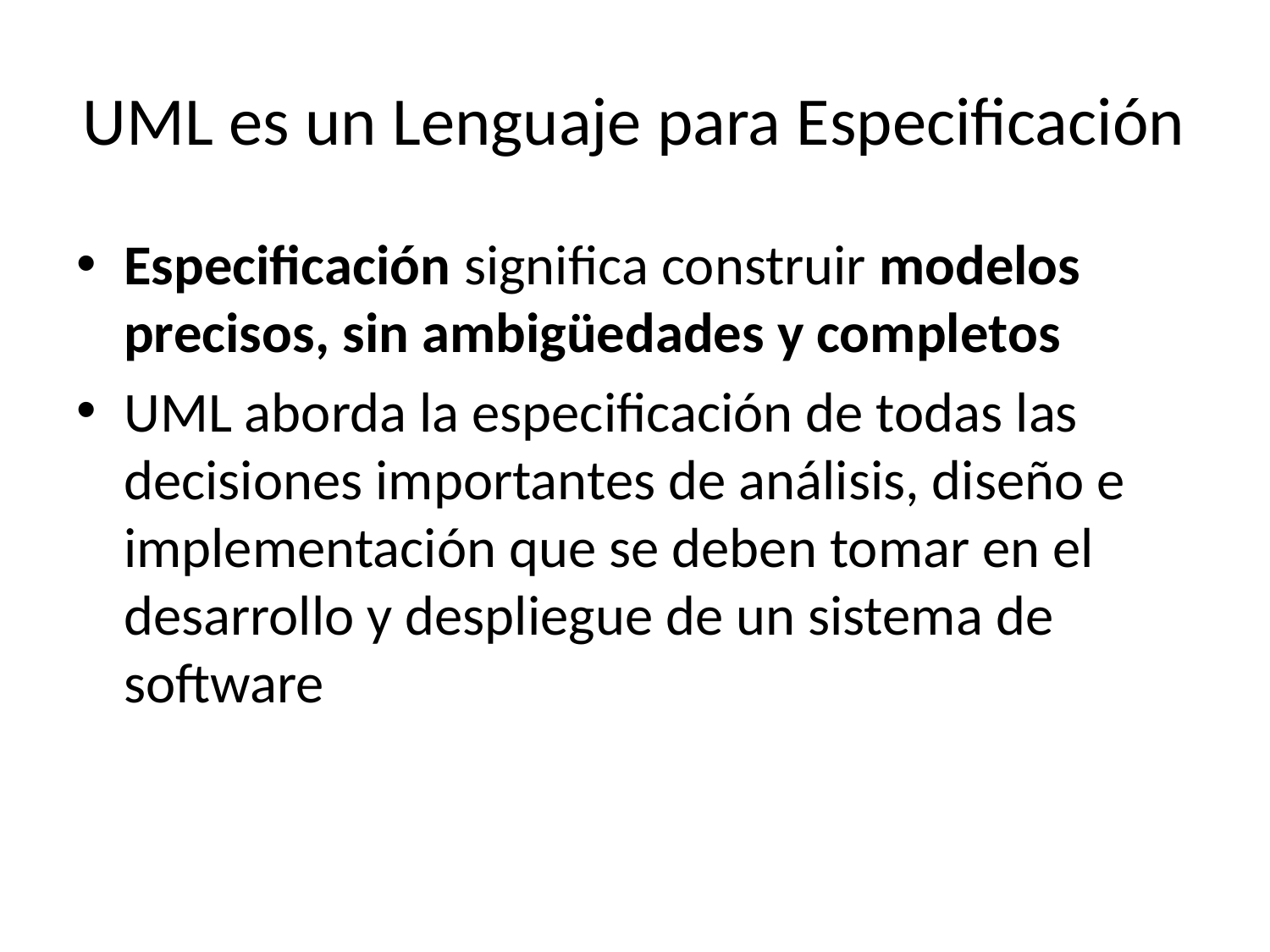

# UML es un Lenguaje para Especificación
Especificación significa construir modelos precisos, sin ambigüedades y completos
UML aborda la especificación de todas las decisiones importantes de análisis, diseño e implementación que se deben tomar en el desarrollo y despliegue de un sistema de software